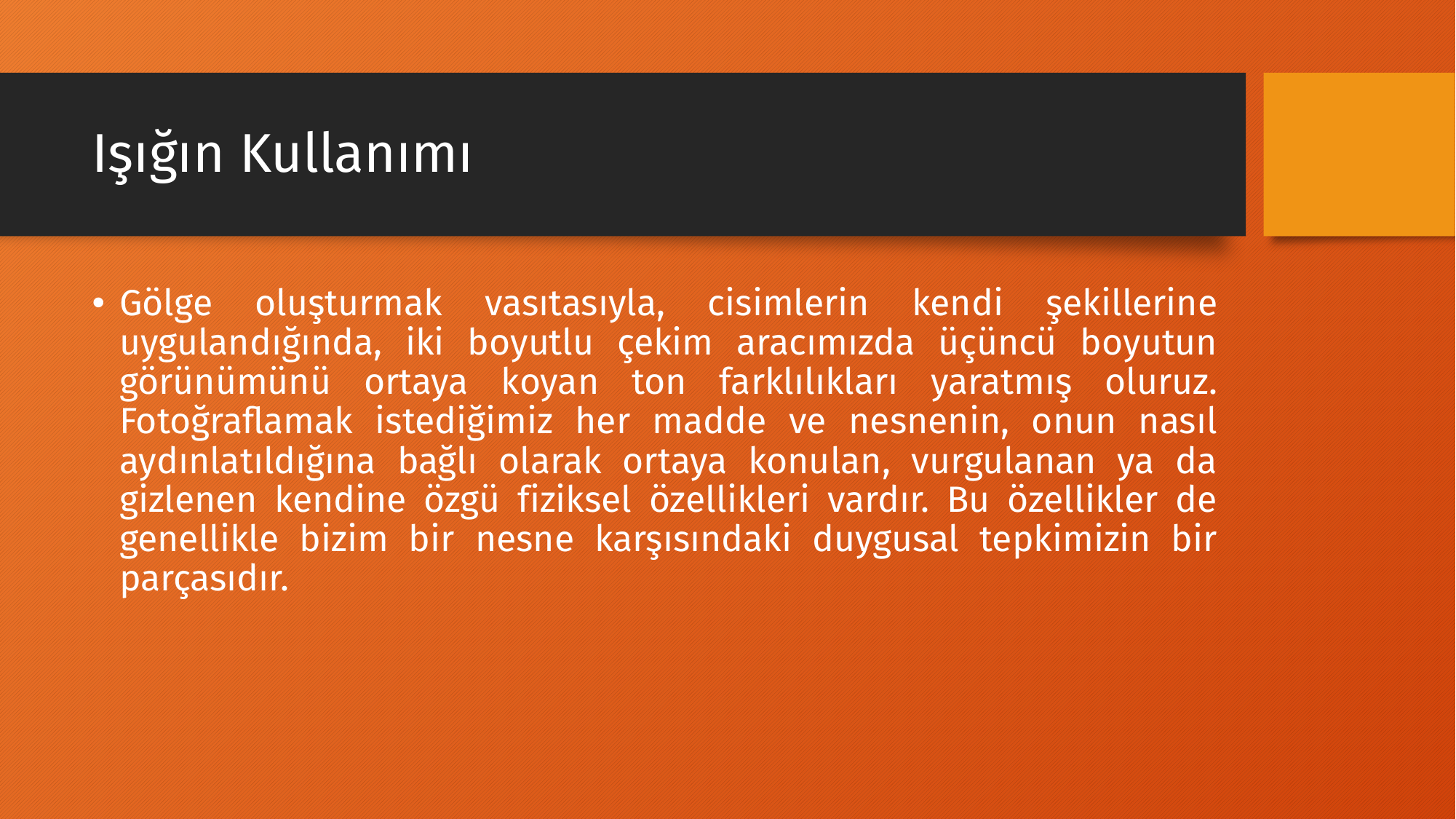

# Işığın Kullanımı
Gölge oluşturmak vasıtasıyla, cisimlerin kendi şekillerine uygulandığında, iki boyutlu çekim aracımızda üçüncü boyutun görünümünü ortaya koyan ton farklılıkları yaratmış oluruz. Fotoğraflamak istediğimiz her madde ve nesnenin, onun nasıl aydınlatıldığına bağlı olarak ortaya konulan, vurgulanan ya da gizlenen kendine özgü fiziksel özellikleri vardır. Bu özellikler de genellikle bizim bir nesne karşısındaki duygusal tepkimizin bir parçasıdır.